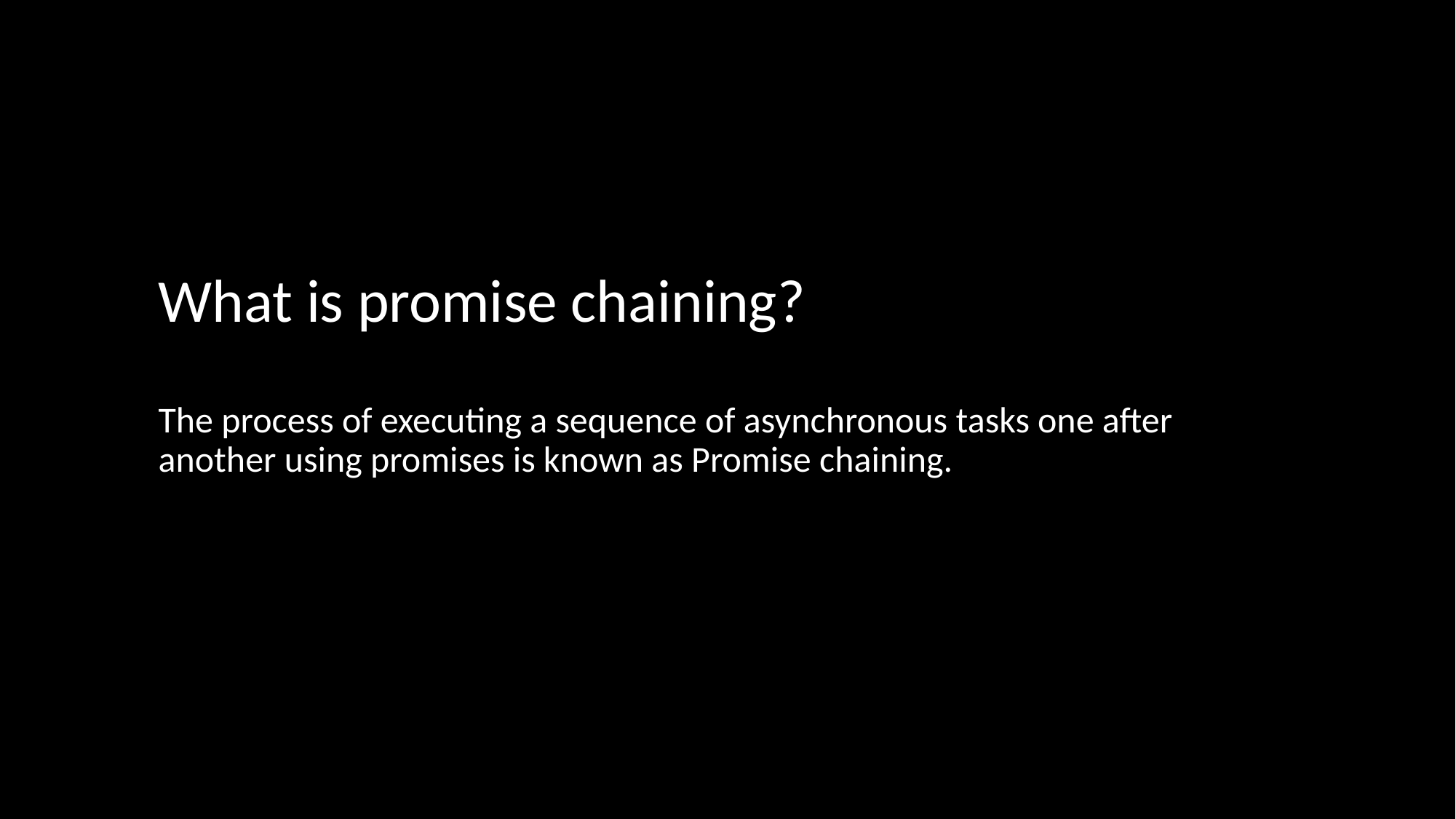

# What is promise chaining?
The process of executing a sequence of asynchronous tasks one after another using promises is known as Promise chaining.